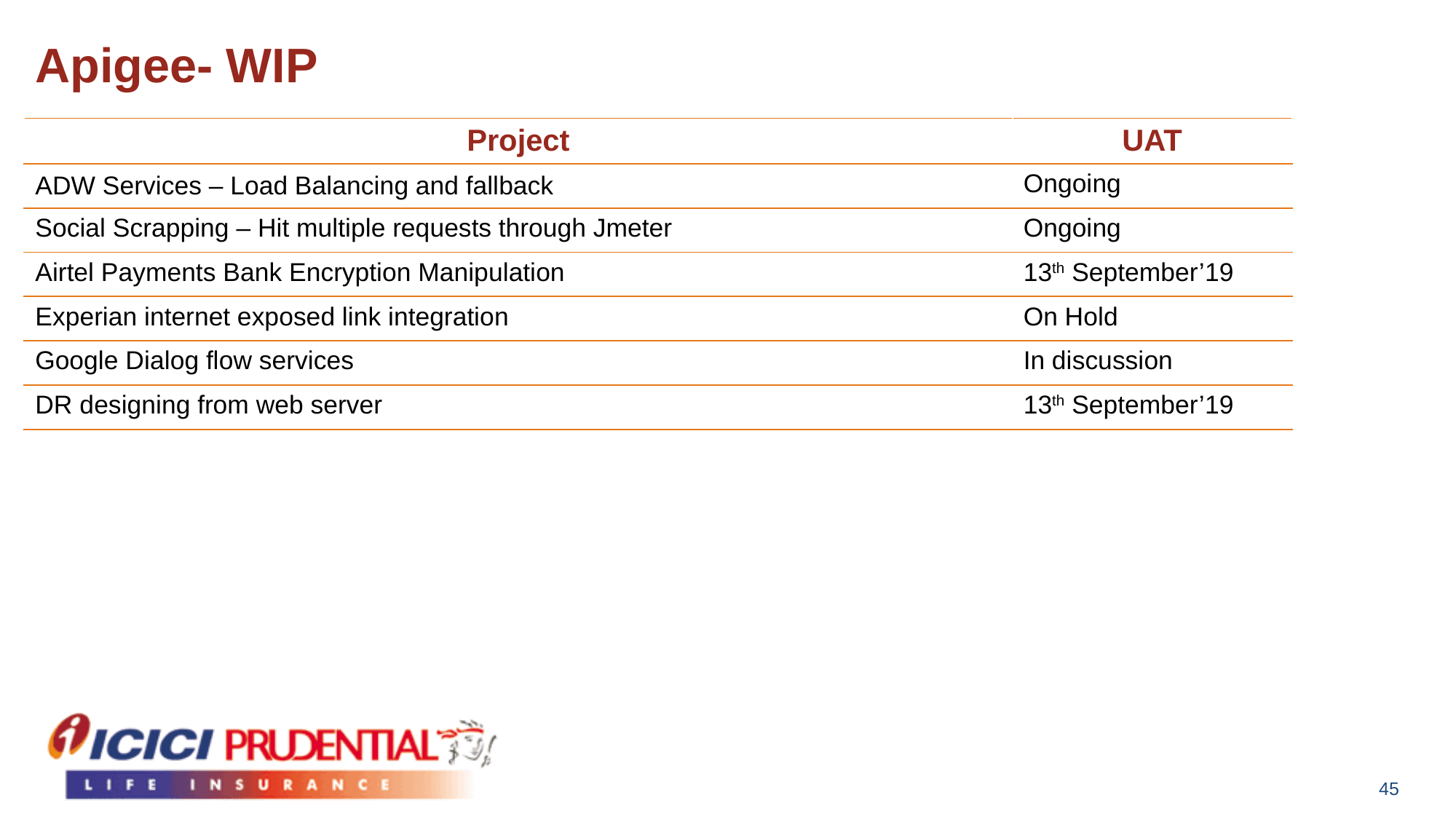

Apigee- WIP
| Project | UAT |
| --- | --- |
| ADW Services – Load Balancing and fallback | Ongoing |
| Social Scrapping – Hit multiple requests through Jmeter | Ongoing |
| Airtel Payments Bank Encryption Manipulation | 13th September’19 |
| Experian internet exposed link integration | On Hold |
| Google Dialog flow services | In discussion |
| DR designing from web server | 13th September’19 |
45